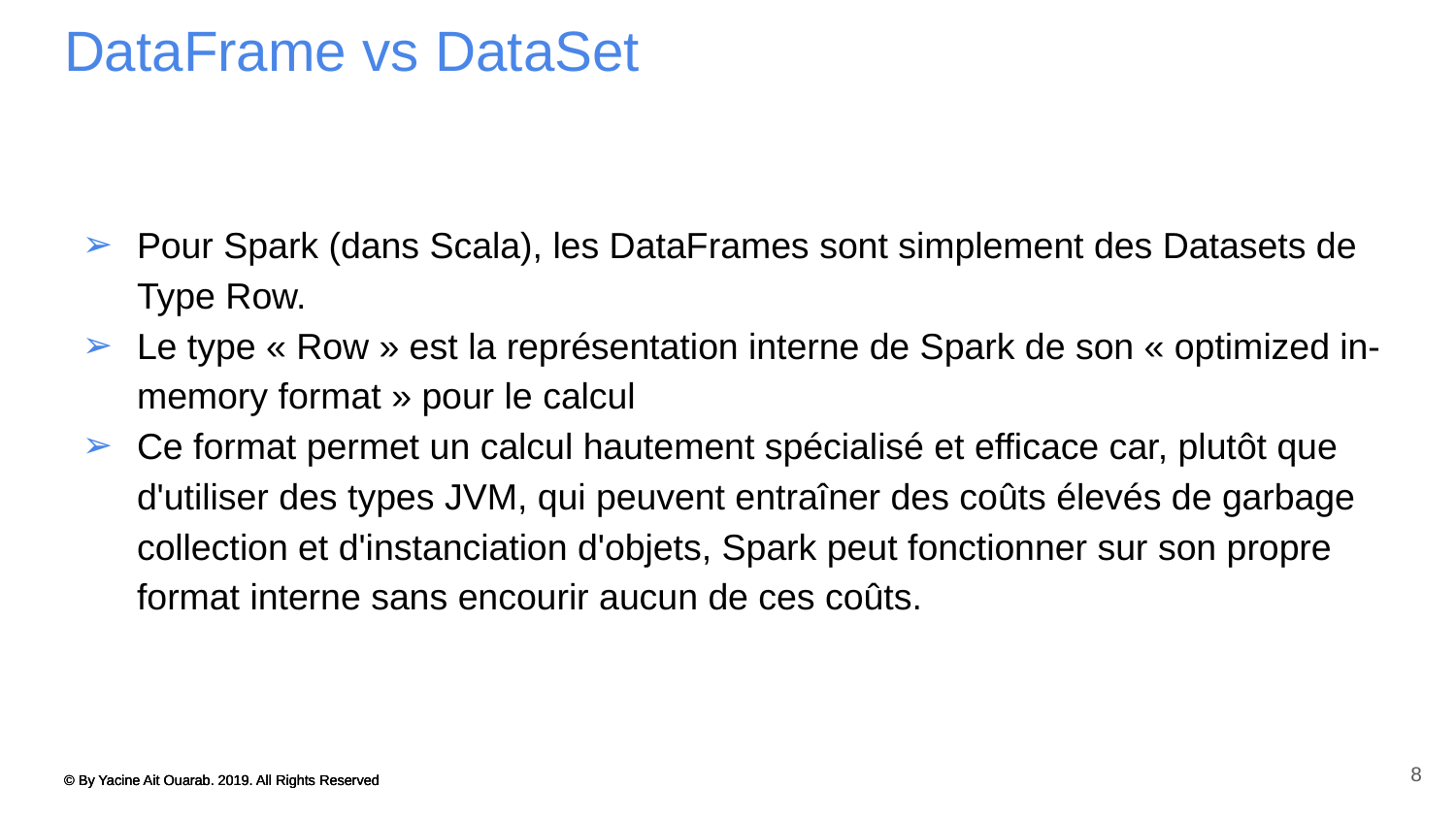

# DataFrame vs DataSet

Pour Spark (dans Scala), les DataFrames sont simplement des Datasets de Type Row.
Le type « Row » est la représentation interne de Spark de son « optimized in-memory format » pour le calcul
Ce format permet un calcul hautement spécialisé et efficace car, plutôt que d'utiliser des types JVM, qui peuvent entraîner des coûts élevés de garbage collection et d'instanciation d'objets, Spark peut fonctionner sur son propre format interne sans encourir aucun de ces coûts.
8